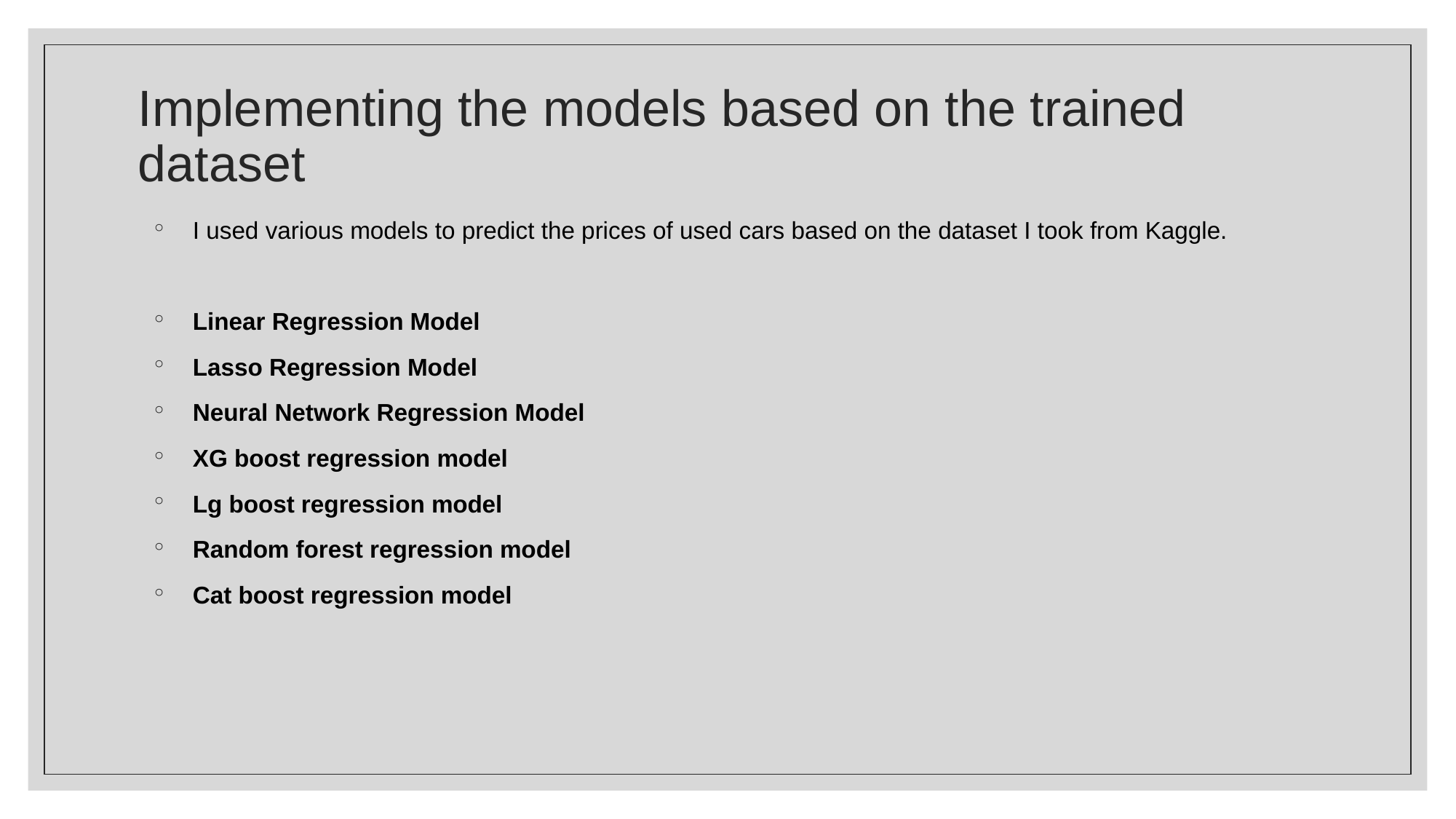

# Implementing the models based on the trained dataset
I used various models to predict the prices of used cars based on the dataset I took from Kaggle.

Linear Regression Model
Lasso Regression Model
Neural Network Regression Model
XG boost regression model
Lg boost regression model
Random forest regression model
Cat boost regression model